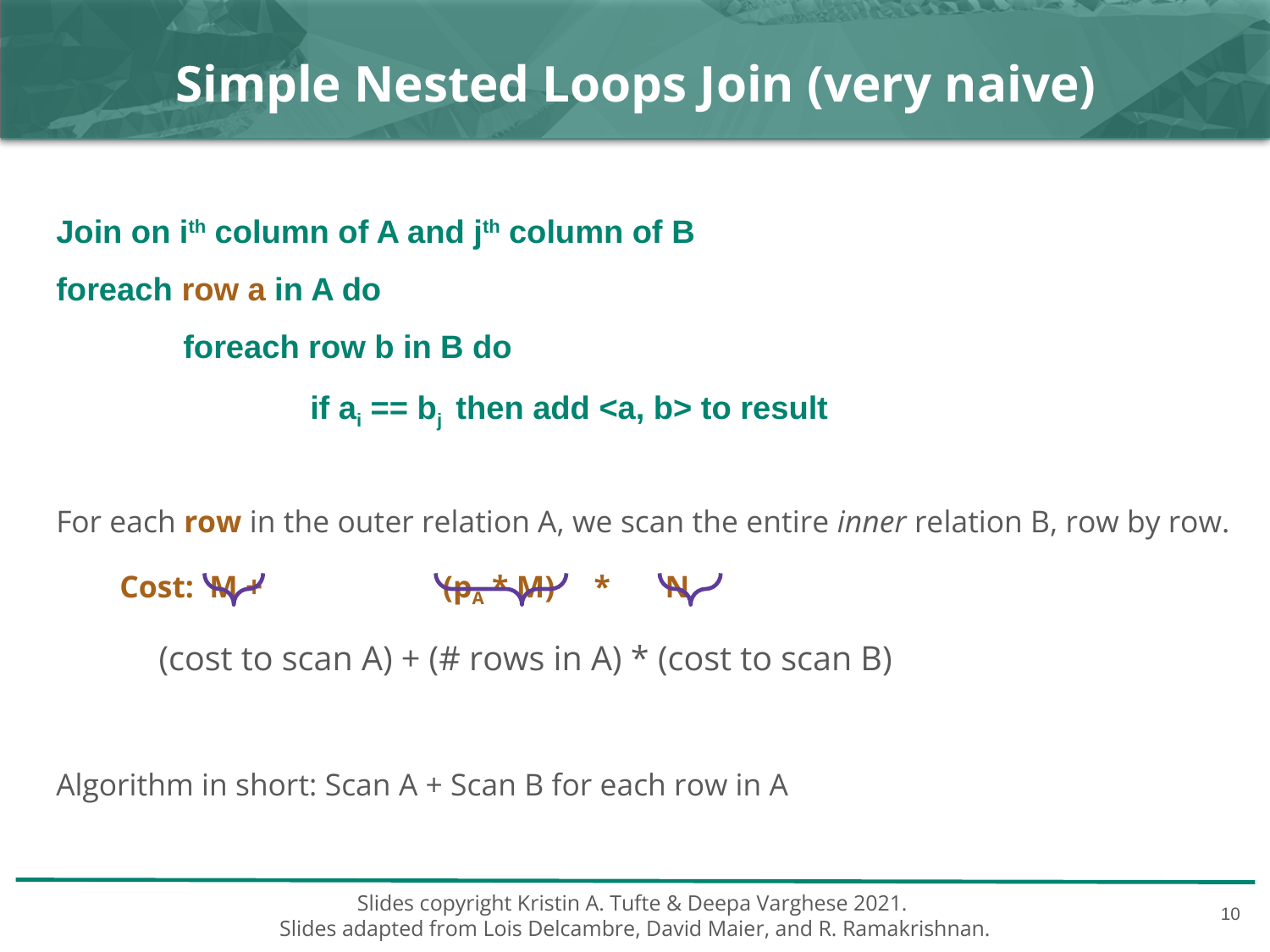

# Simple Nested Loops Join (very naive)
Join on ith column of A and jth column of B
foreach row a in A do
	foreach row b in B do
		if ai == bj  then add <a, b> to result

For each row in the outer relation A, we scan the entire inner relation B, row by row.
Cost:  M +                       (pA * M)     *       N
     (cost to scan A) + (# rows in A) * (cost to scan B)

Algorithm in short: Scan A + Scan B for each row in A

10